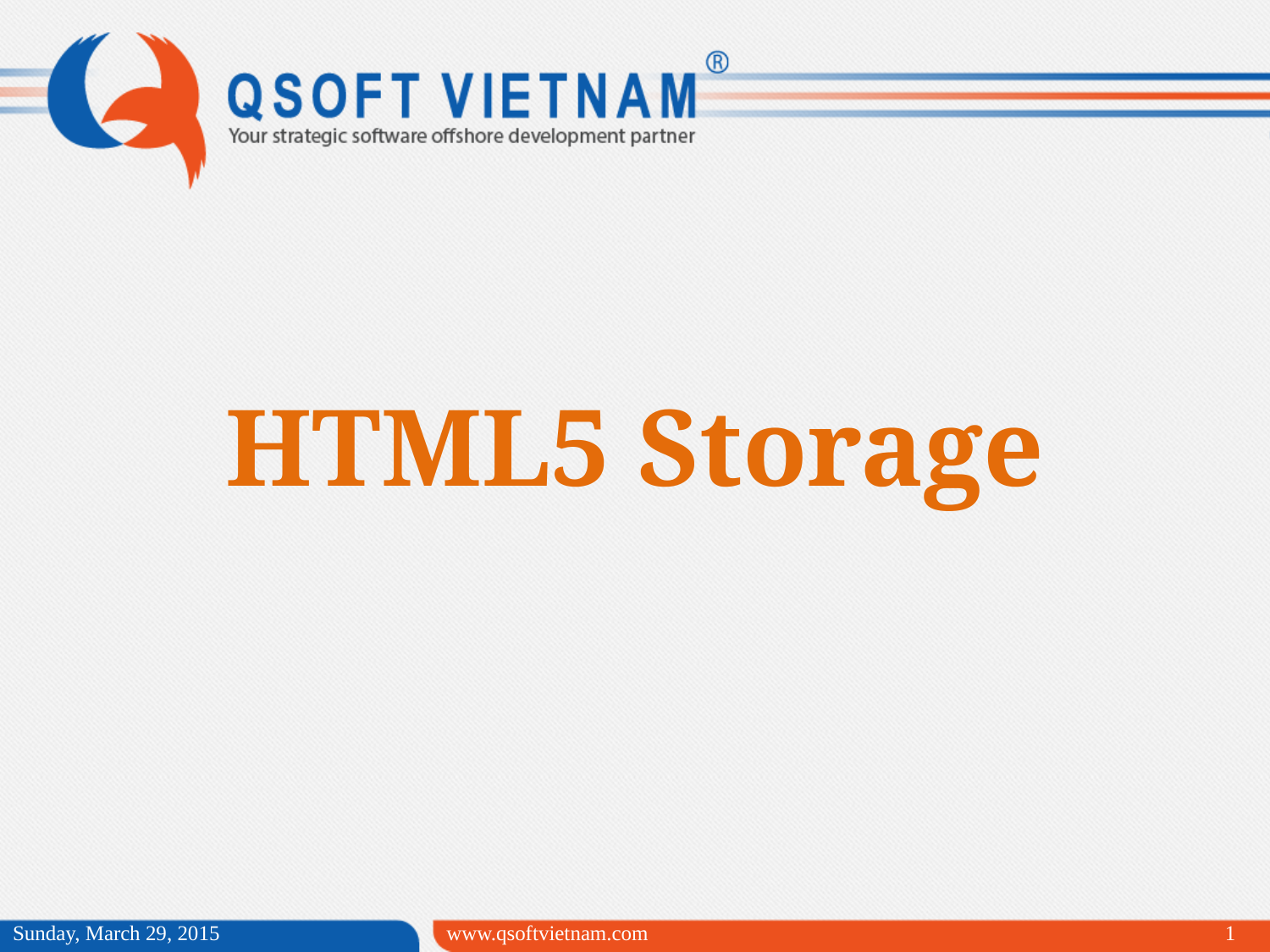

# HTML5 Storage
Sunday, March 29, 2015
www.qsoftvietnam.com
1